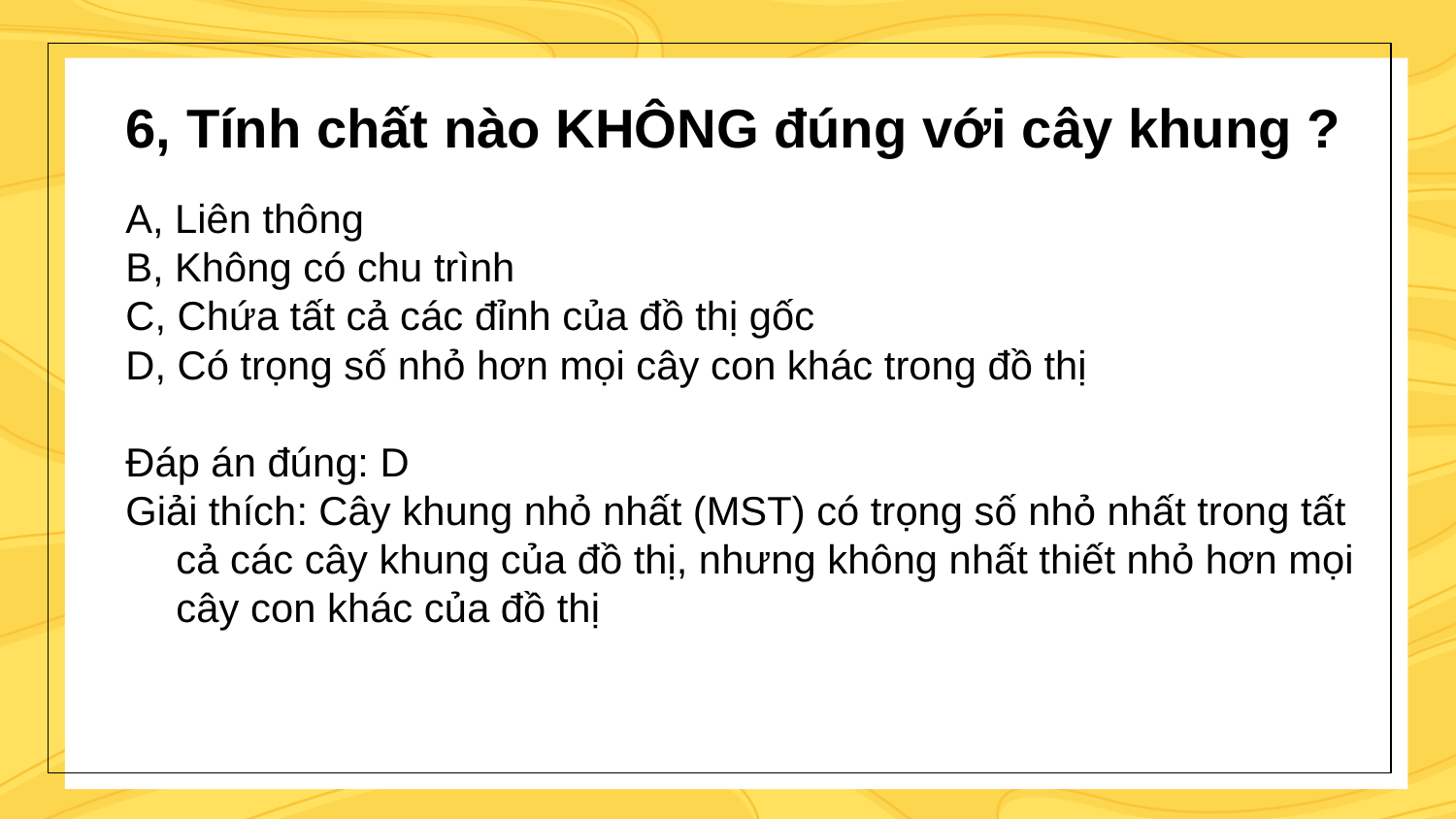

6, Tính chất nào KHÔNG đúng với cây khung ?

A, Liên thông
B, Không có chu trình
C, Chứa tất cả các đỉnh của đồ thị gốc
D, Có trọng số nhỏ hơn mọi cây con khác trong đồ thị

Đáp án đúng: D
Giải thích: Cây khung nhỏ nhất (MST) có trọng số nhỏ nhất trong tất cả các cây khung của đồ thị, nhưng không nhất thiết nhỏ hơn mọi cây con khác của đồ thị